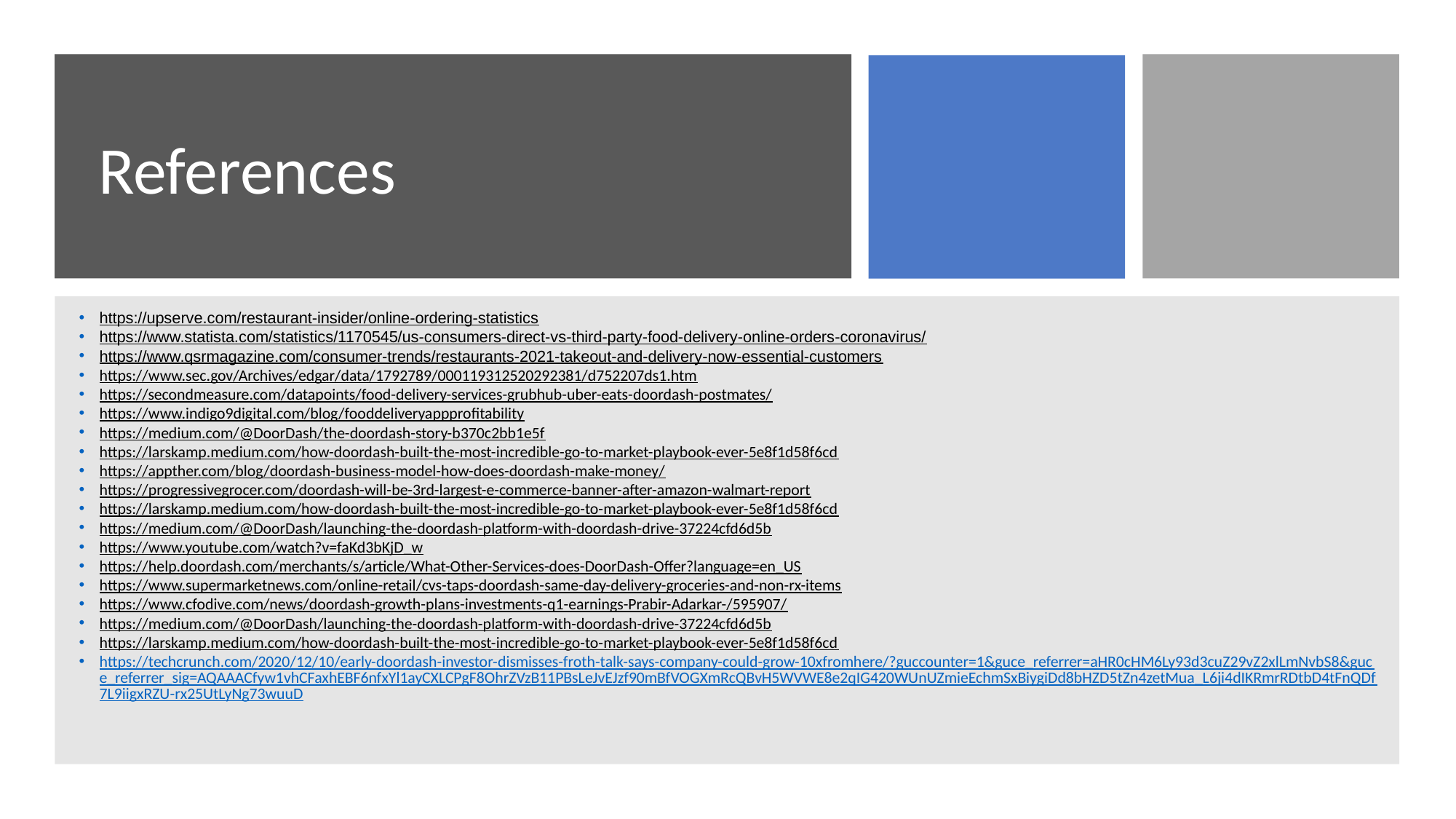

# References

https://upserve.com/restaurant-insider/online-ordering-statistics​
https://www.statista.com/statistics/1170545/us-consumers-direct-vs-third-party-food-delivery-online-orders-coronavirus/​
https://www.qsrmagazine.com/consumer-trends/restaurants-2021-takeout-and-delivery-now-essential-customers​
https://www.sec.gov/Archives/edgar/data/1792789/000119312520292381/d752207ds1.htm​
https://secondmeasure.com/datapoints/food-delivery-services-grubhub-uber-eats-doordash-postmates/ ​
https://www.indigo9digital.com/blog/fooddeliveryappprofitability​
https://medium.com/@DoorDash/the-doordash-story-b370c2bb1e5f​
https://larskamp.medium.com/how-doordash-built-the-most-incredible-go-to-market-playbook-ever-5e8f1d58f6cd​
https://appther.com/blog/doordash-business-model-how-does-doordash-make-money/​
https://progressivegrocer.com/doordash-will-be-3rd-largest-e-commerce-banner-after-amazon-walmart-report​
https://larskamp.medium.com/how-doordash-built-the-most-incredible-go-to-market-playbook-ever-5e8f1d58f6cd​
https://medium.com/@DoorDash/launching-the-doordash-platform-with-doordash-drive-37224cfd6d5b ​
https://www.youtube.com/watch?v=faKd3bKjD_w​
https://help.doordash.com/merchants/s/article/What-Other-Services-does-DoorDash-Offer?language=en_US​
https://www.supermarketnews.com/online-retail/cvs-taps-doordash-same-day-delivery-groceries-and-non-rx-items​
https://www.cfodive.com/news/doordash-growth-plans-investments-q1-earnings-Prabir-Adarkar-/595907/​
https://medium.com/@DoorDash/launching-the-doordash-platform-with-doordash-drive-37224cfd6d5b​
https://larskamp.medium.com/how-doordash-built-the-most-incredible-go-to-market-playbook-ever-5e8f1d58f6cd​
https://techcrunch.com/2020/12/10/early-doordash-investor-dismisses-froth-talk-says-company-could-grow-10xfromhere/?guccounter=1&guce_referrer=aHR0cHM6Ly93d3cuZ29vZ2xlLmNvbS8&guce_referrer_sig=AQAAACfyw1vhCFaxhEBF6nfxYl1ayCXLCPgF8OhrZVzB11PBsLeJvEJzf90mBfVOGXmRcQBvH5WVWE8e2qIG420WUnUZmieEchmSxBiygiDd8bHZD5tZn4zetMua_L6ji4dIKRmrRDtbD4tFnQDf7L9iigxRZU-rx25UtLyNg73wuuD